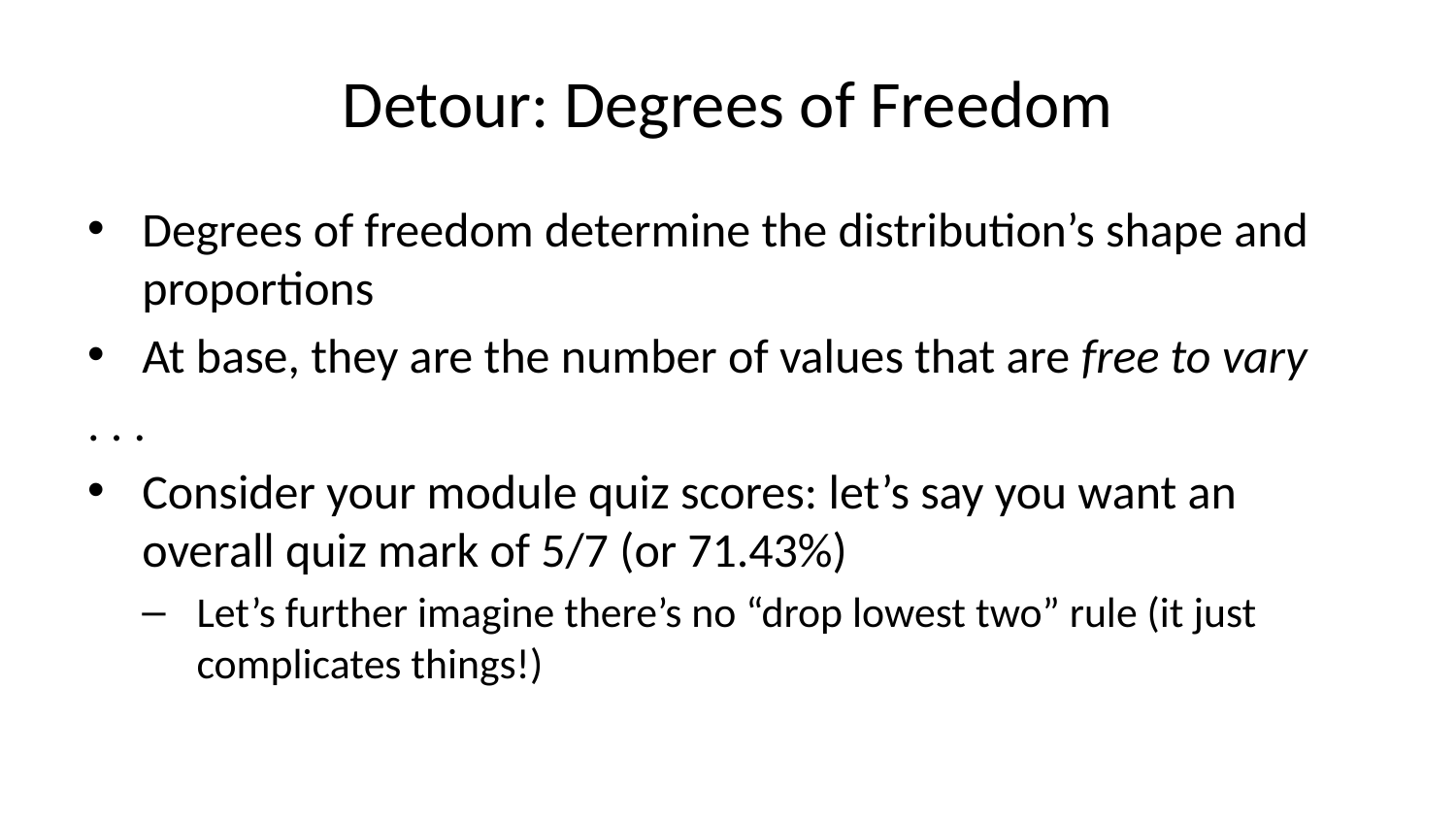

# Detour: Degrees of Freedom
Degrees of freedom determine the distribution’s shape and proportions
At base, they are the number of values that are free to vary
. . .
Consider your module quiz scores: let’s say you want an overall quiz mark of 5/7 (or 71.43%)
Let’s further imagine there’s no “drop lowest two” rule (it just complicates things!)